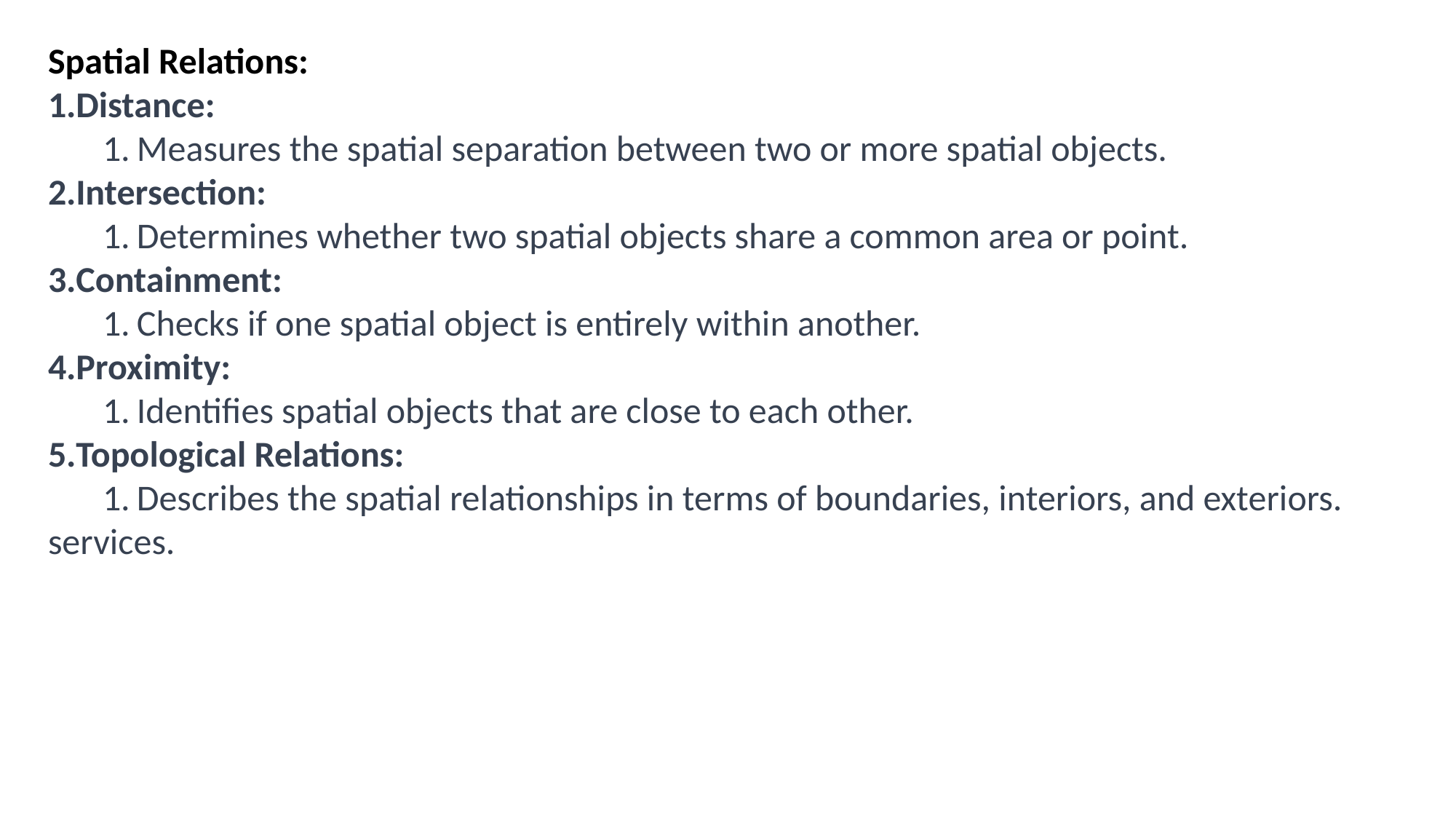

Spatial Relations:
Distance:
Measures the spatial separation between two or more spatial objects.
Intersection:
Determines whether two spatial objects share a common area or point.
Containment:
Checks if one spatial object is entirely within another.
Proximity:
Identifies spatial objects that are close to each other.
Topological Relations:
Describes the spatial relationships in terms of boundaries, interiors, and exteriors.
services.